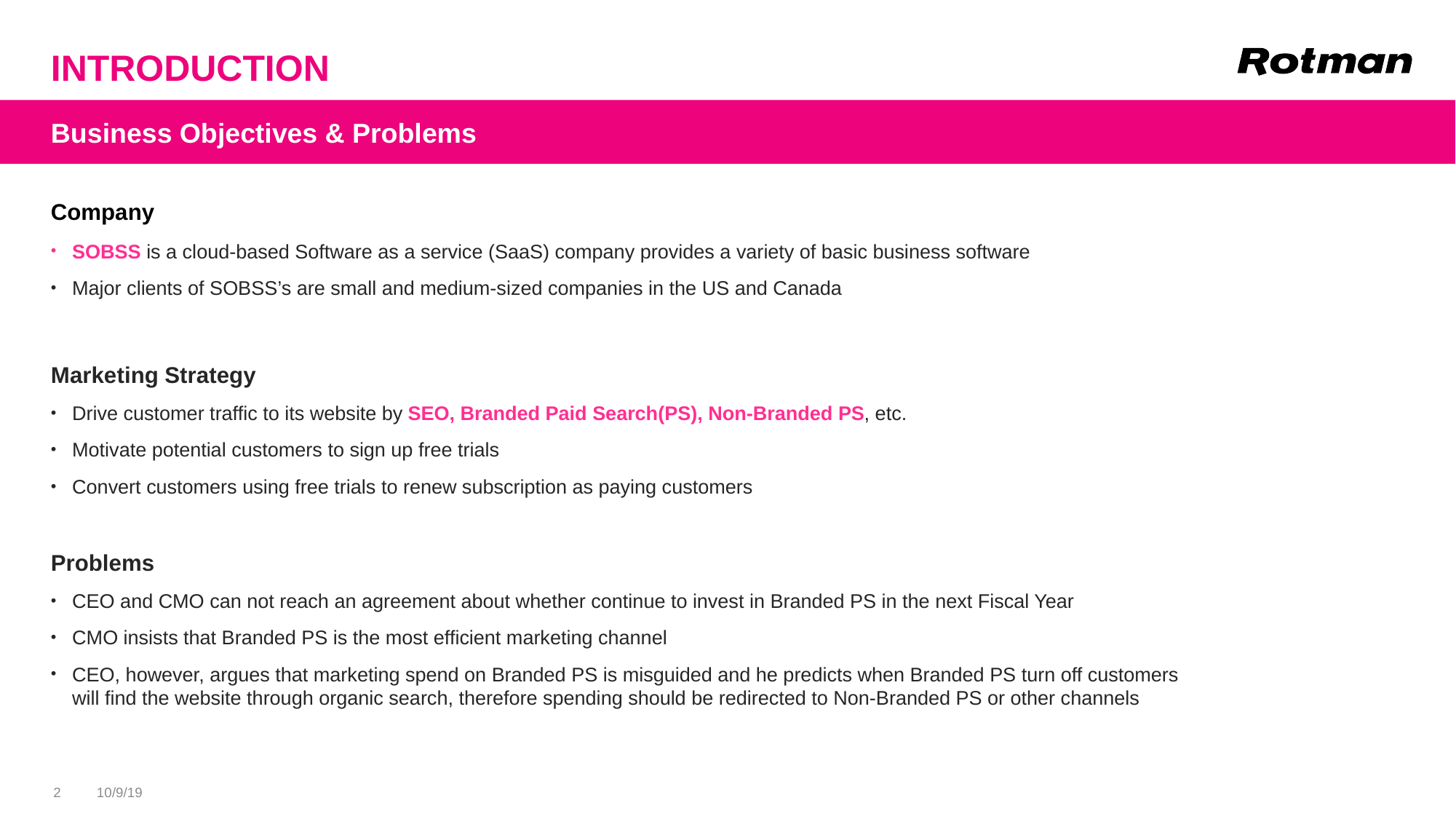

# INTRODUCTION
Business Objectives & Problems
Company
SOBSS is a cloud-based Software as a service (SaaS) company provides a variety of basic business software
Major clients of SOBSS’s are small and medium-sized companies in the US and Canada

Marketing Strategy
Drive customer traffic to its website by SEO, Branded Paid Search(PS), Non-Branded PS, etc.
Motivate potential customers to sign up free trials
Convert customers using free trials to renew subscription as paying customers

Problems
CEO and CMO can not reach an agreement about whether continue to invest in Branded PS in the next Fiscal Year
CMO insists that Branded PS is the most efficient marketing channel
CEO, however, argues that marketing spend on Branded PS is misguided and he predicts when Branded PS turn off customers will find the website through organic search, therefore spending should be redirected to Non-Branded PS or other channels

2
10/9/19